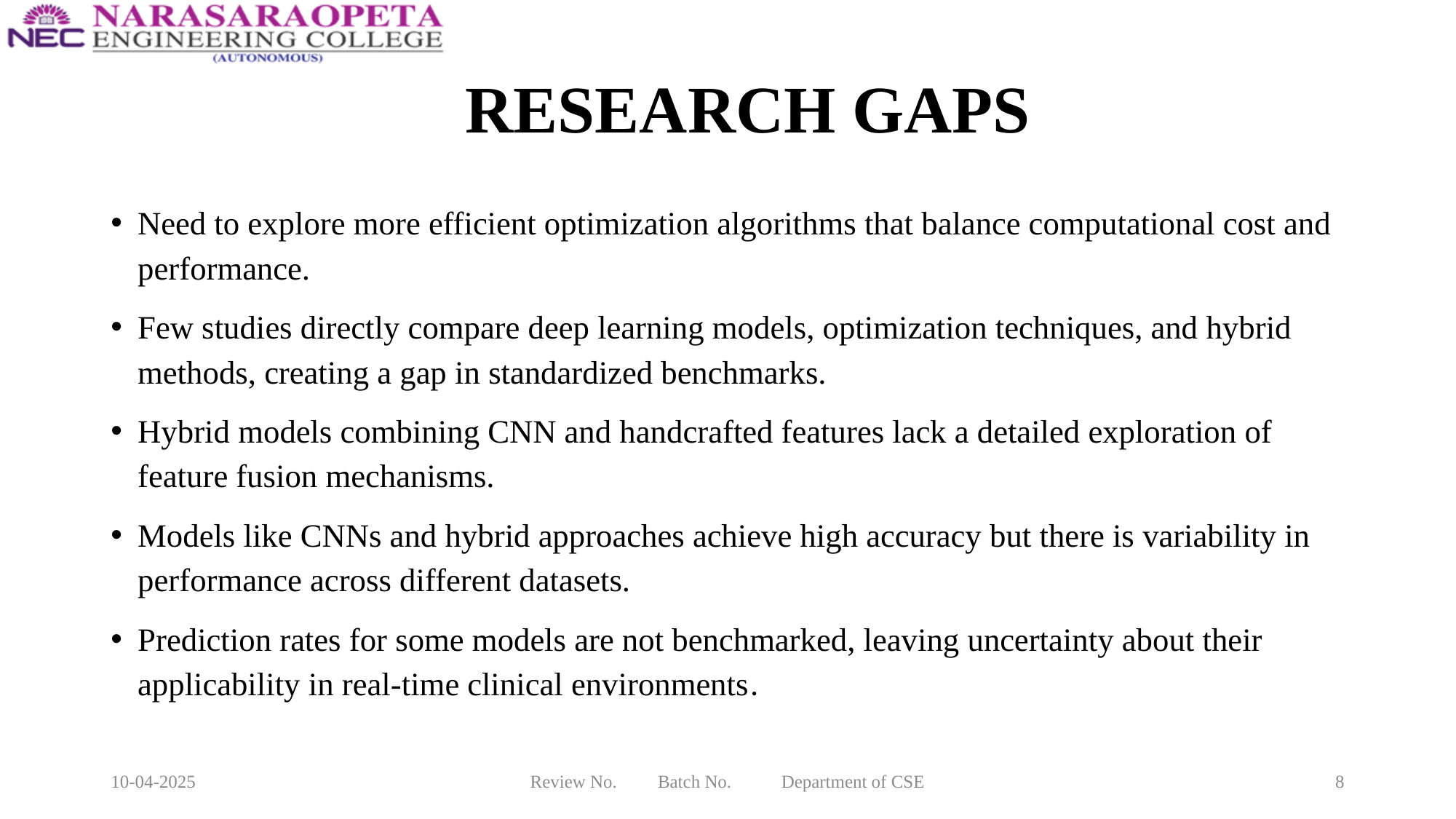

# RESEARCH GAPS
Need to explore more efficient optimization algorithms that balance computational cost and performance.
Few studies directly compare deep learning models, optimization techniques, and hybrid methods, creating a gap in standardized benchmarks.
Hybrid models combining CNN and handcrafted features lack a detailed exploration of feature fusion mechanisms.
Models like CNNs and hybrid approaches achieve high accuracy but there is variability in performance across different datasets.
Prediction rates for some models are not benchmarked, leaving uncertainty about their applicability in real-time clinical environments.
10-04-2025
Review No.         Batch No.           Department of CSE
8